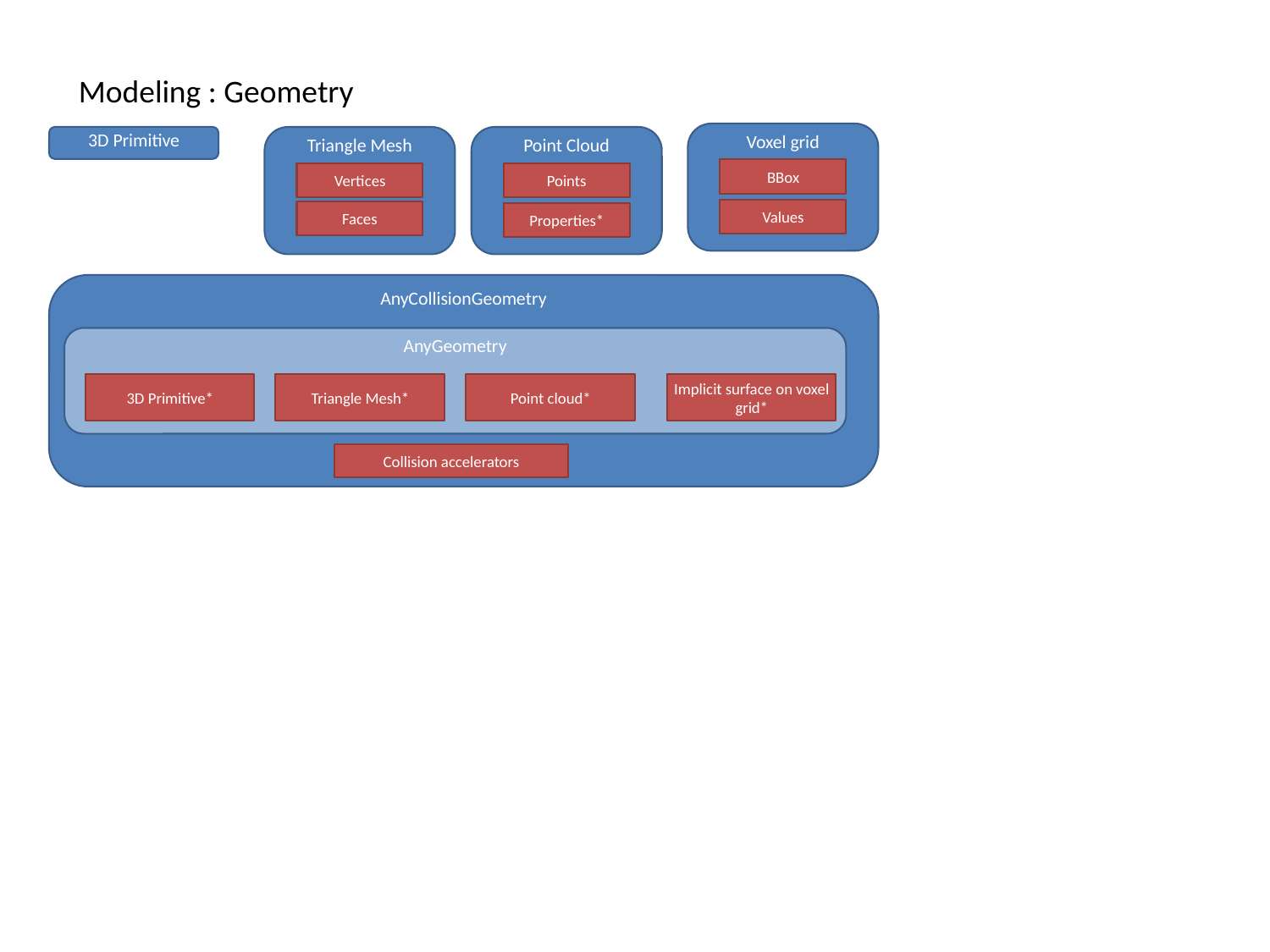

Modeling : Geometry
Voxel grid
3D Primitive
Triangle Mesh
Point Cloud
BBox
Vertices
Points
Values
Faces
Properties*
AnyCollisionGeometry
AnyGeometry
3D Primitive*
Triangle Mesh*
Point cloud*
Implicit surface on voxel grid*
Collision accelerators